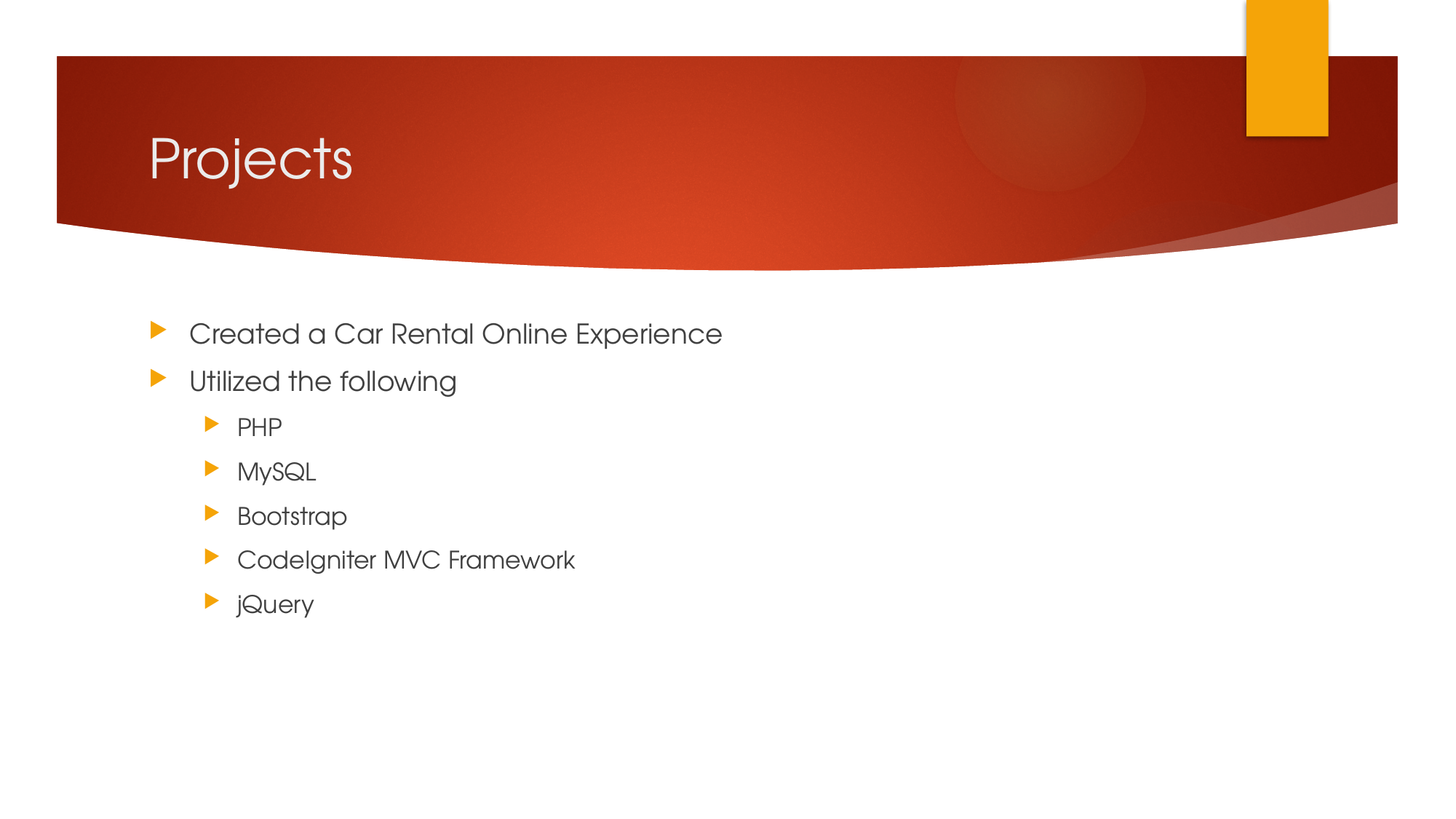

# Projects
Created a Car Rental Online Experience
Utilized the following
PHP
MySQL
Bootstrap
CodeIgniter MVC Framework
jQuery